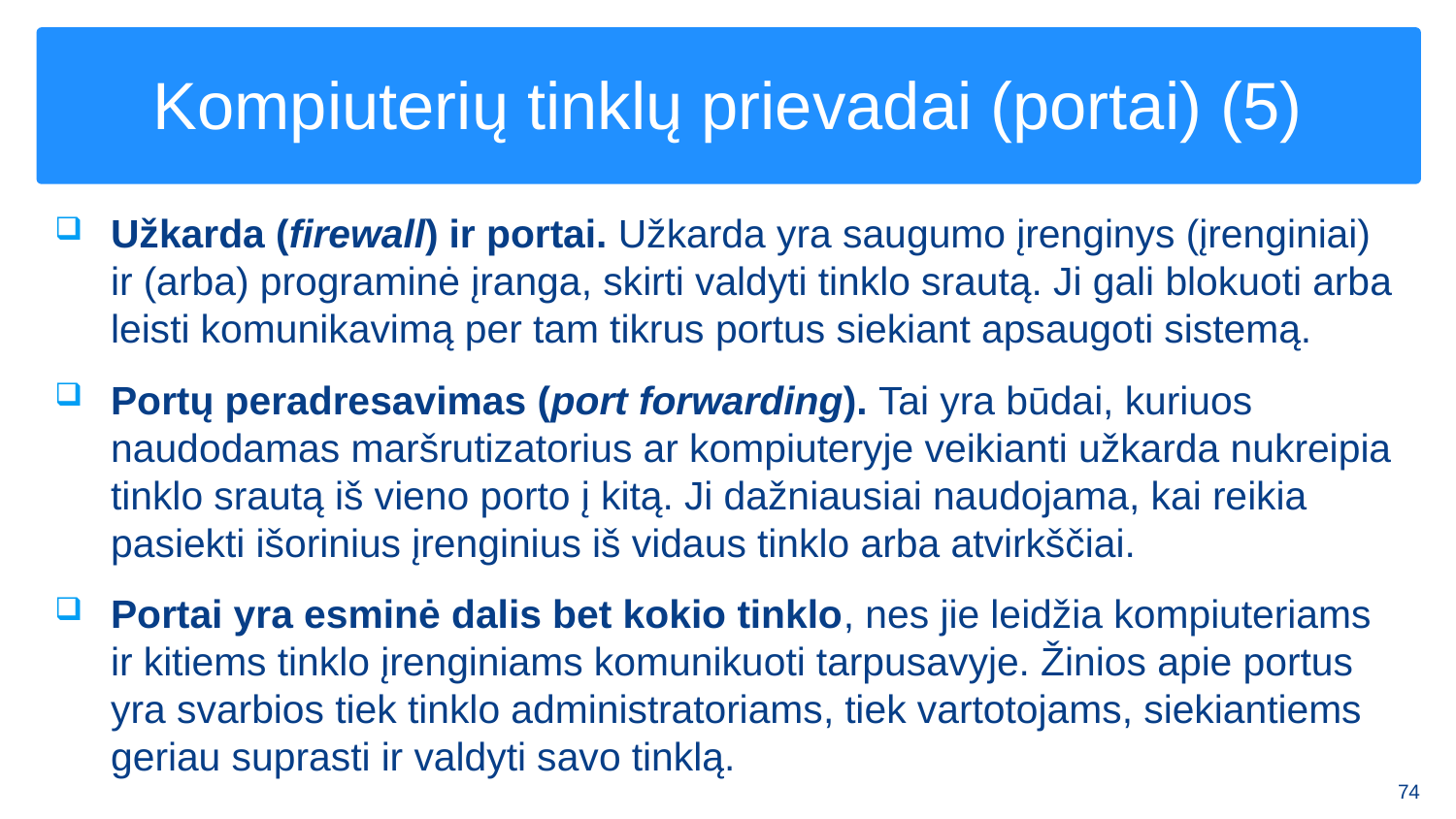

# Kompiuterių tinklų prievadai (portai) (5)
Užkarda (firewall) ir portai. Užkarda yra saugumo įrenginys (įrenginiai) ir (arba) programinė įranga, skirti valdyti tinklo srautą. Ji gali blokuoti arba leisti komunikavimą per tam tikrus portus siekiant apsaugoti sistemą.
Portų peradresavimas (port forwarding). Tai yra būdai, kuriuos naudodamas maršrutizatorius ar kompiuteryje veikianti užkarda nukreipia tinklo srautą iš vieno porto į kitą. Ji dažniausiai naudojama, kai reikia pasiekti išorinius įrenginius iš vidaus tinklo arba atvirkščiai.
Portai yra esminė dalis bet kokio tinklo, nes jie leidžia kompiuteriams ir kitiems tinklo įrenginiams komunikuoti tarpusavyje. Žinios apie portus yra svarbios tiek tinklo administratoriams, tiek vartotojams, siekiantiems geriau suprasti ir valdyti savo tinklą.
74